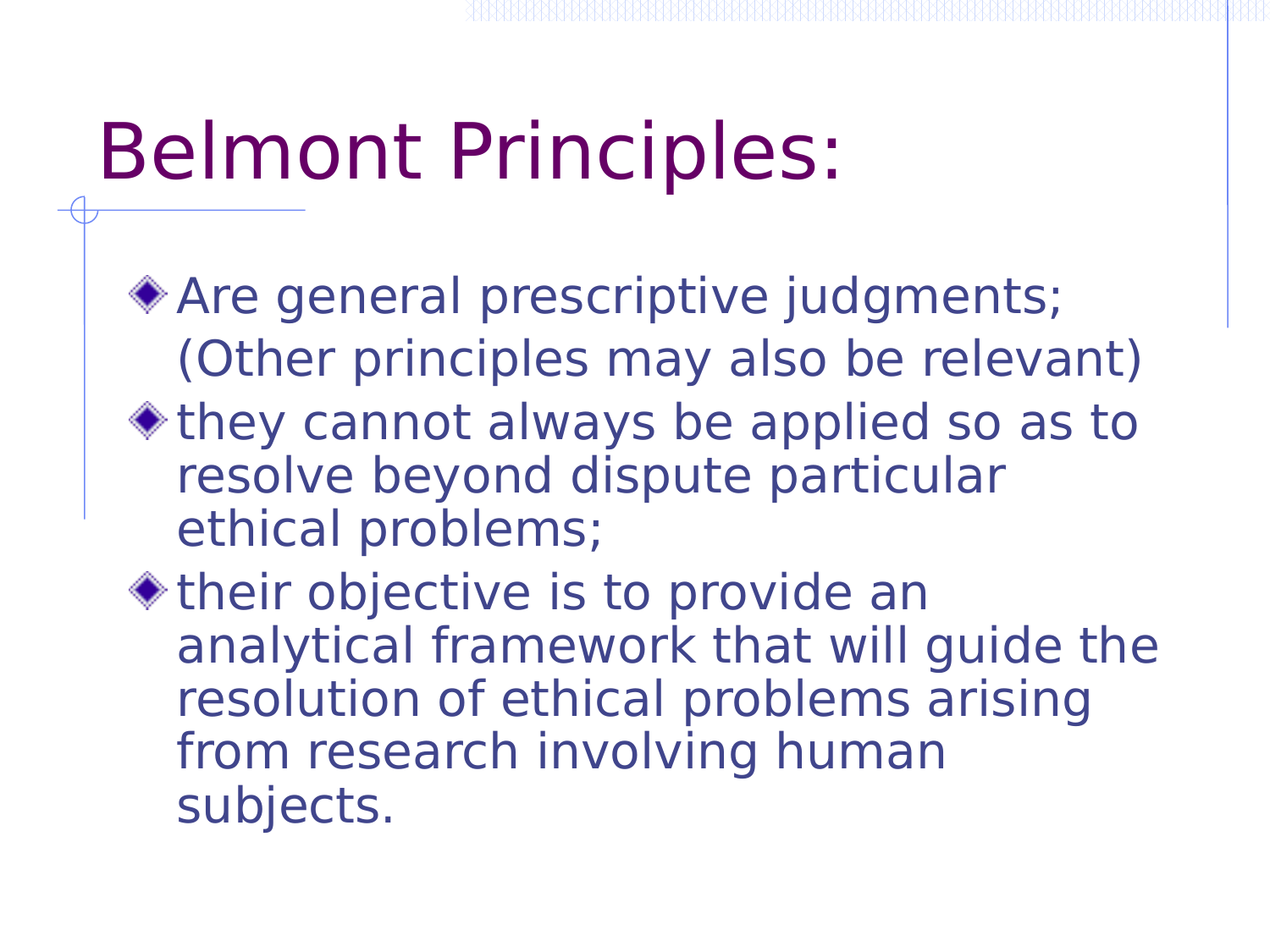

# Belmont Principles:
Are general prescriptive judgments;
	(Other principles may also be relevant)
they cannot always be applied so as to resolve beyond dispute particular ethical problems;
their objective is to provide an analytical framework that will guide the resolution of ethical problems arising from research involving human subjects.